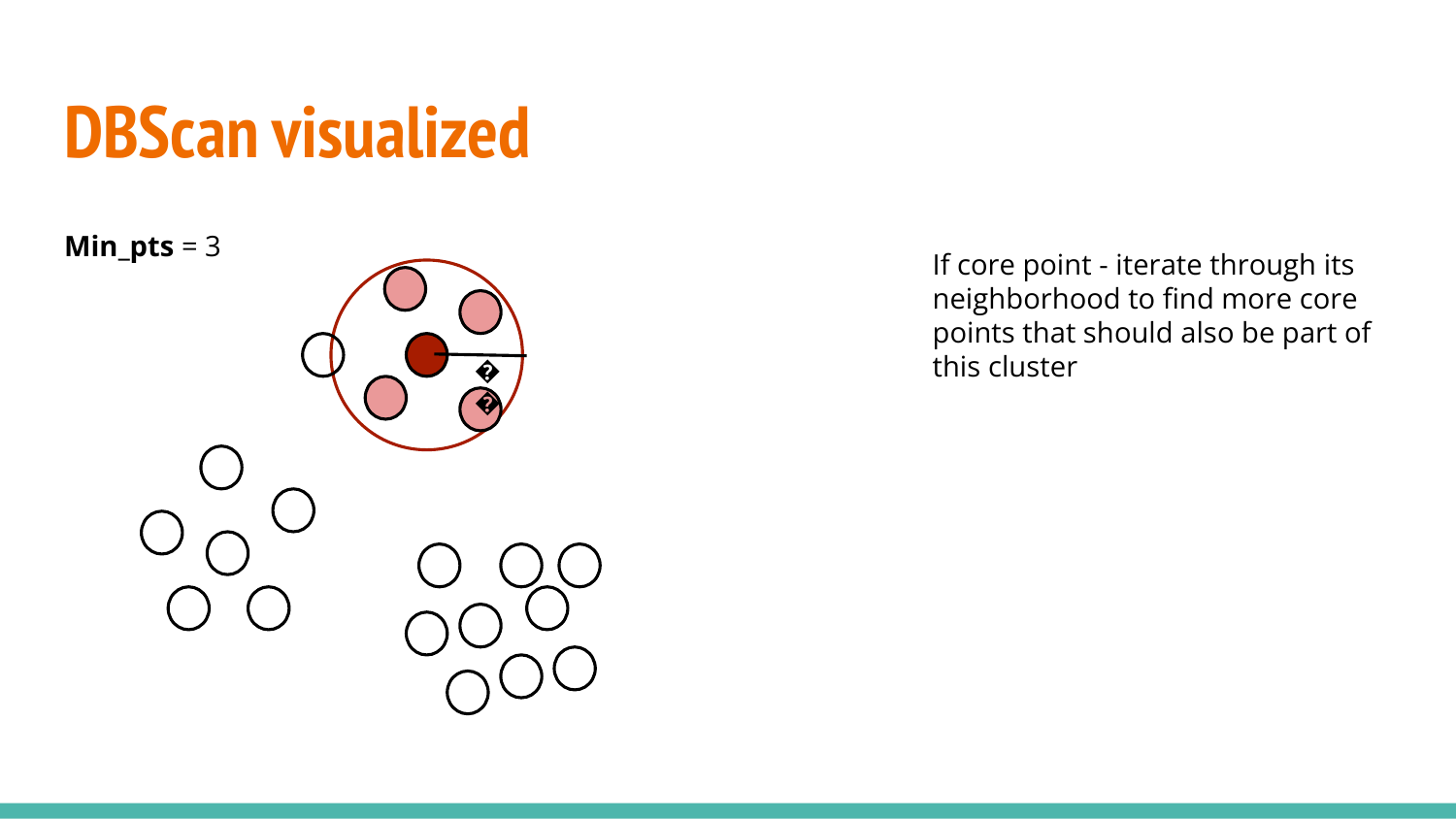

# DBScan visualized
Min_pts = 3
If core point - iterate through its neighborhood to find more core points that should also be part of this cluster

𝝴